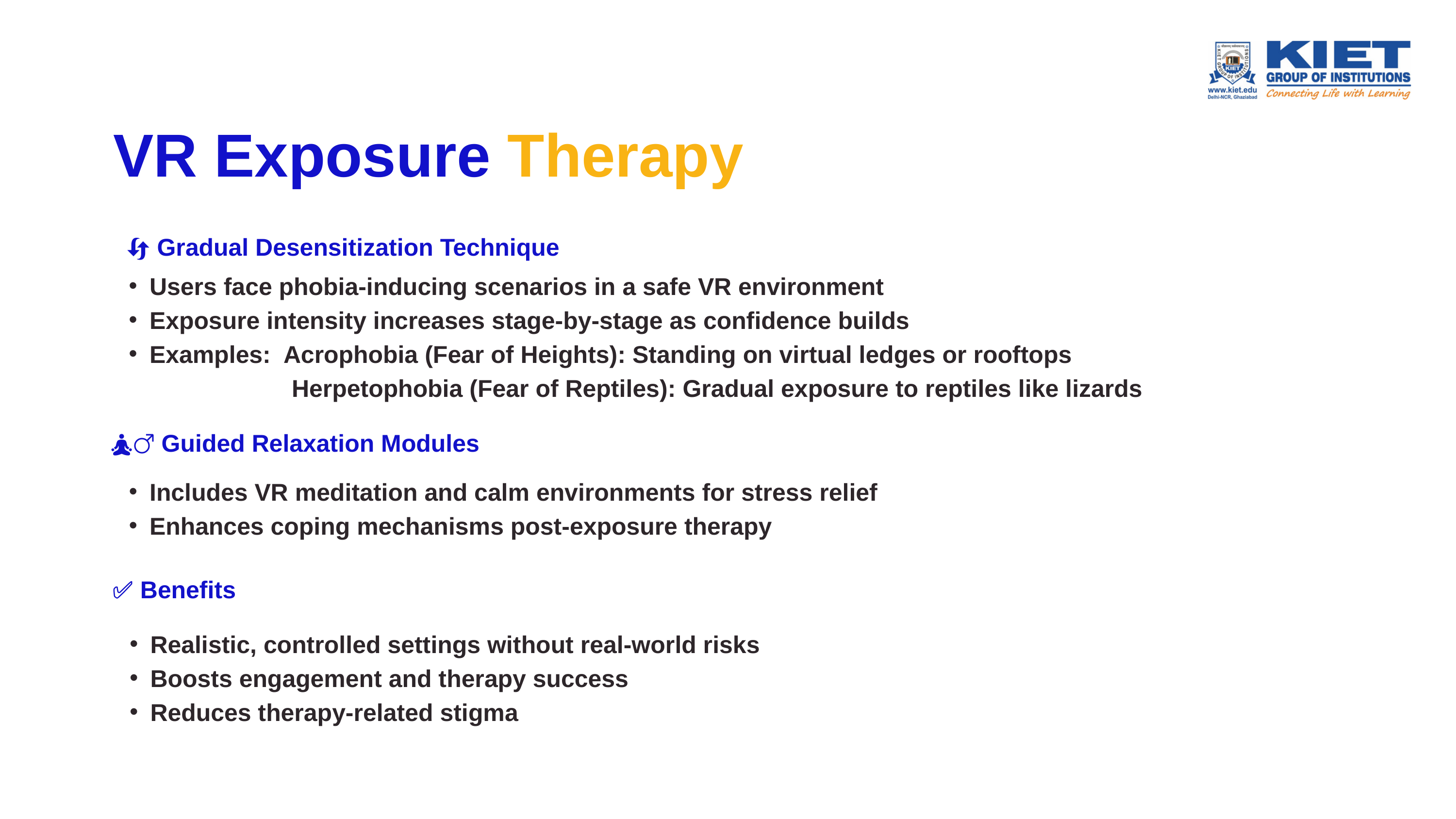

VR Exposure Therapy
🔄 Gradual Desensitization Technique
Users face phobia-inducing scenarios in a safe VR environment
Exposure intensity increases stage-by-stage as confidence builds
Examples:  Acrophobia (Fear of Heights): Standing on virtual ledges or rooftops
                           Herpetophobia (Fear of Reptiles): Gradual exposure to reptiles like lizards
🧘‍♂️ Guided Relaxation Modules
Includes VR meditation and calm environments for stress relief
Enhances coping mechanisms post-exposure therapy
✅ Benefits
Realistic, controlled settings without real-world risks
Boosts engagement and therapy success
Reduces therapy-related stigma